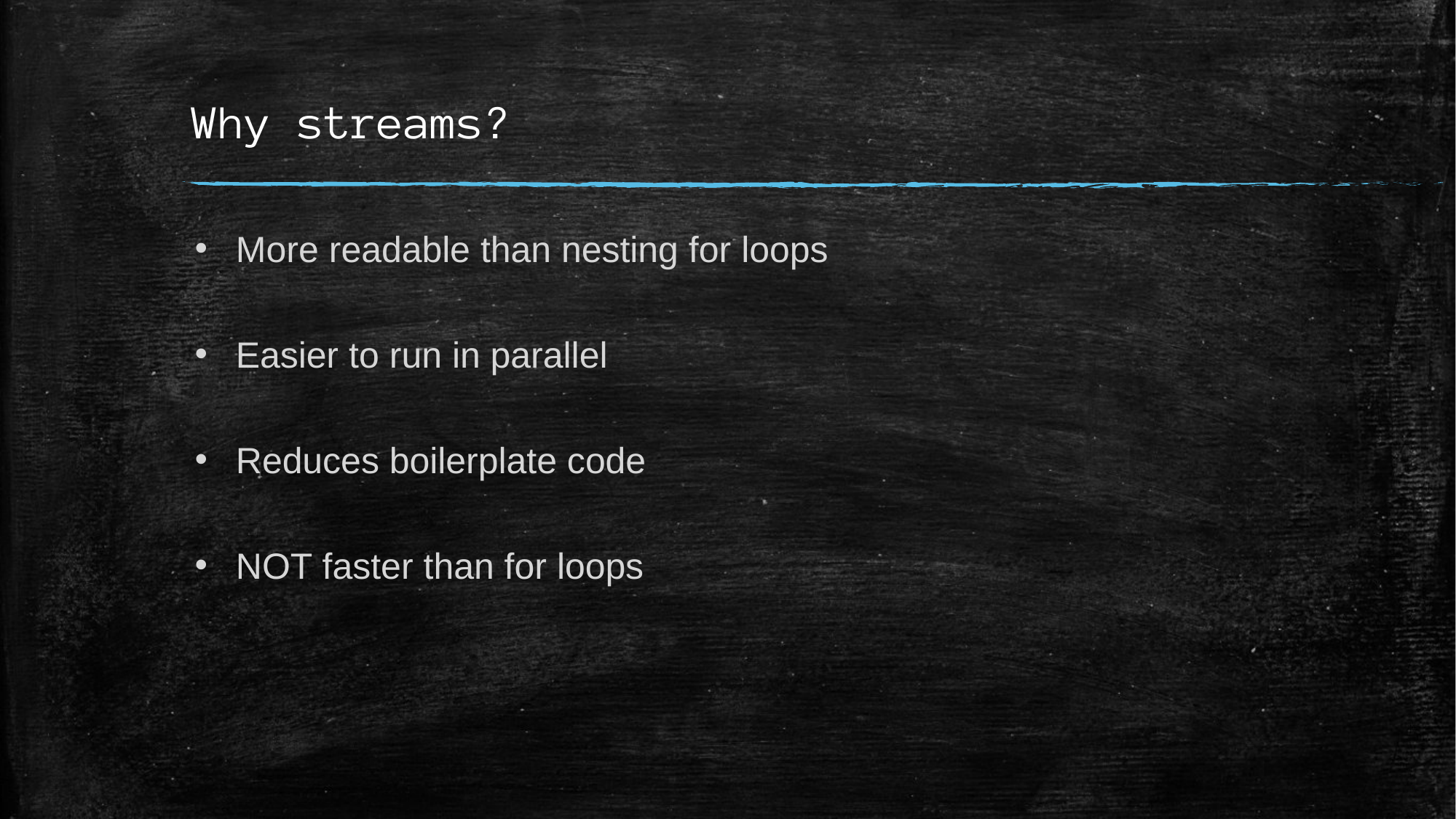

# Why streams?

More readable than nesting for loops

Easier to run in parallel

Reduces boilerplate code

NOT faster than for loops